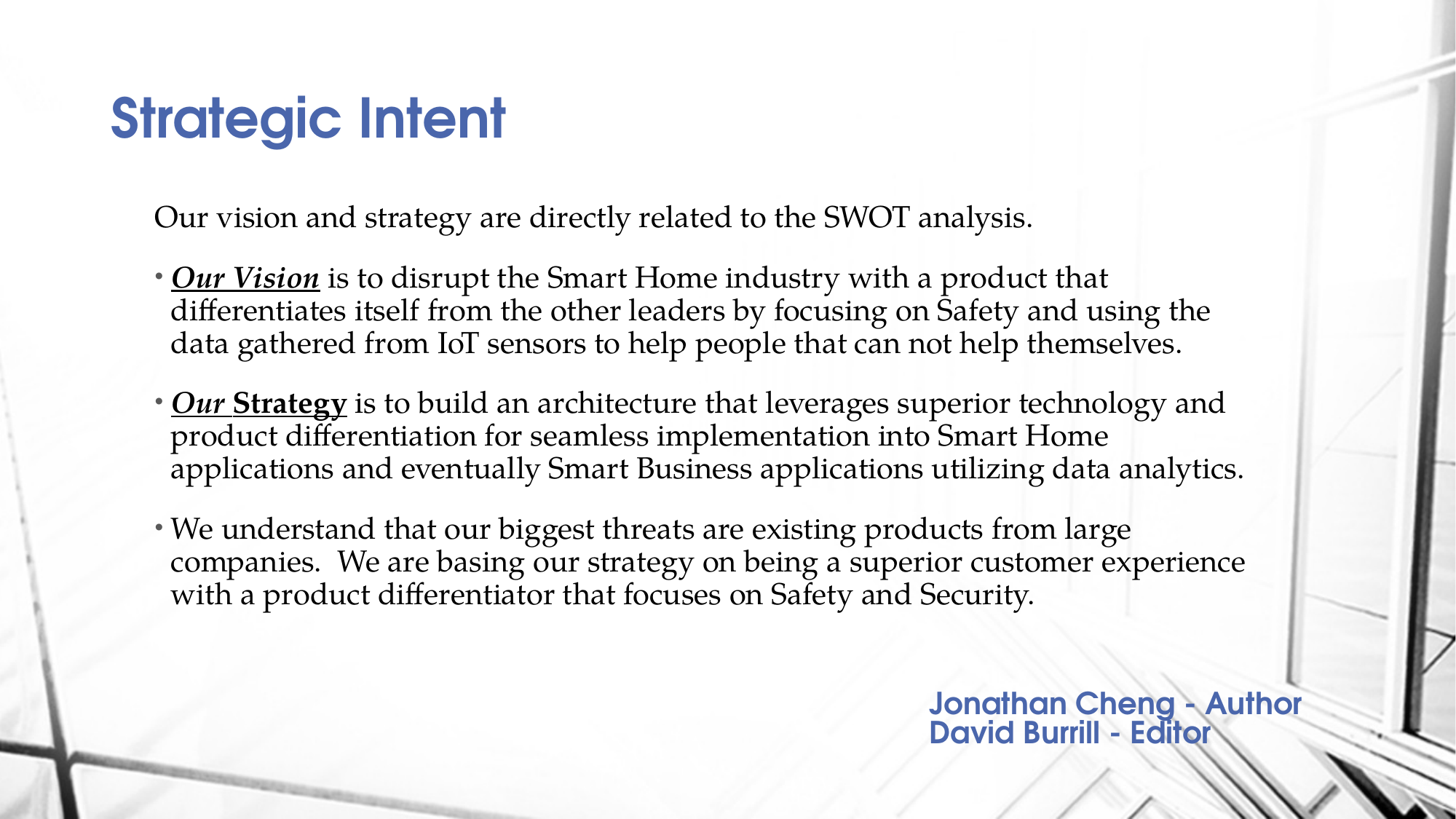

# Strategic Intent
Our vision and strategy are directly related to the SWOT analysis.
Our Vision is to disrupt the Smart Home industry with a product that differentiates itself from the other leaders by focusing on Safety and using the data gathered from IoT sensors to help people that can not help themselves.
Our Strategy is to build an architecture that leverages superior technology and product differentiation for seamless implementation into Smart Home applications and eventually Smart Business applications utilizing data analytics.
We understand that our biggest threats are existing products from large companies.  We are basing our strategy on being a superior customer experience with a product differentiator that focuses on Safety and Security.
Jonathan Cheng - Author
David Burrill - Editor